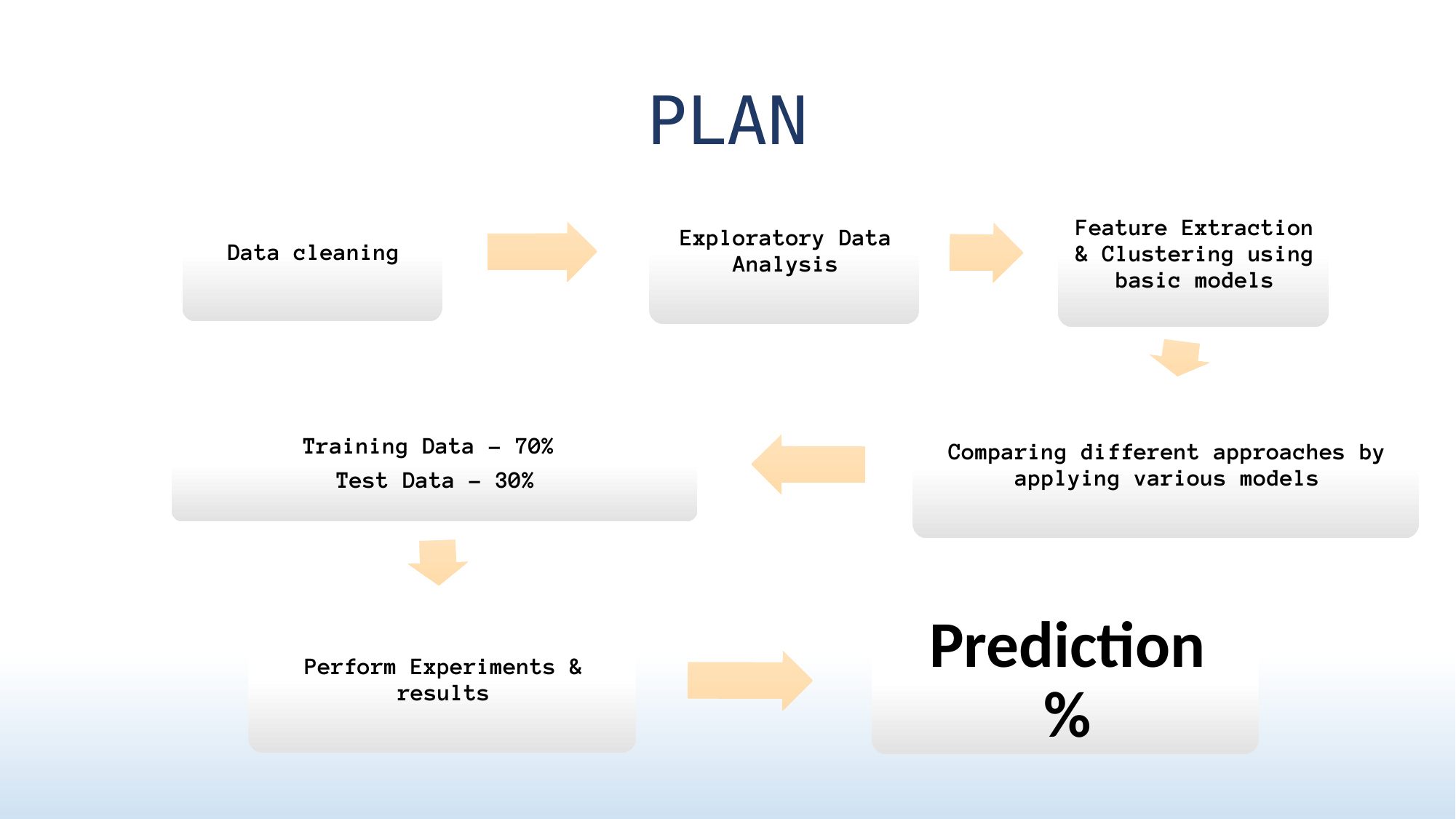

# PLAN
Data cleaning

Exploratory Data Analysis

Feature Extraction & Clustering using basic models

Comparing different approaches by applying various models

Training Data - 70%
Test Data - 30%

Perform Experiments & results

Prediction %